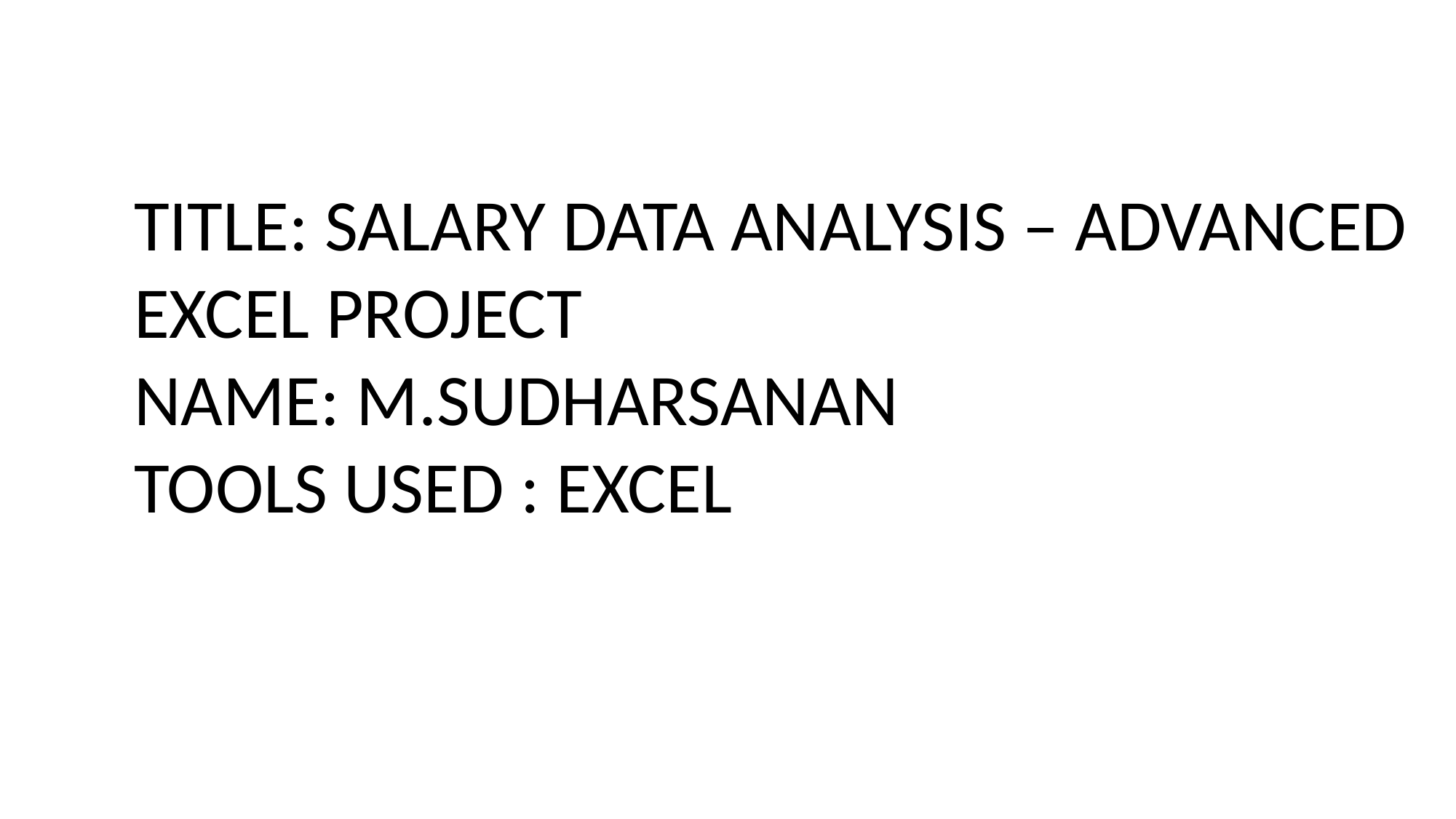

TITLE: SALARY DATA ANALYSIS – ADVANCED EXCEL PROJECT
NAME: M.SUDHARSANAN
TOOLS USED : EXCEL